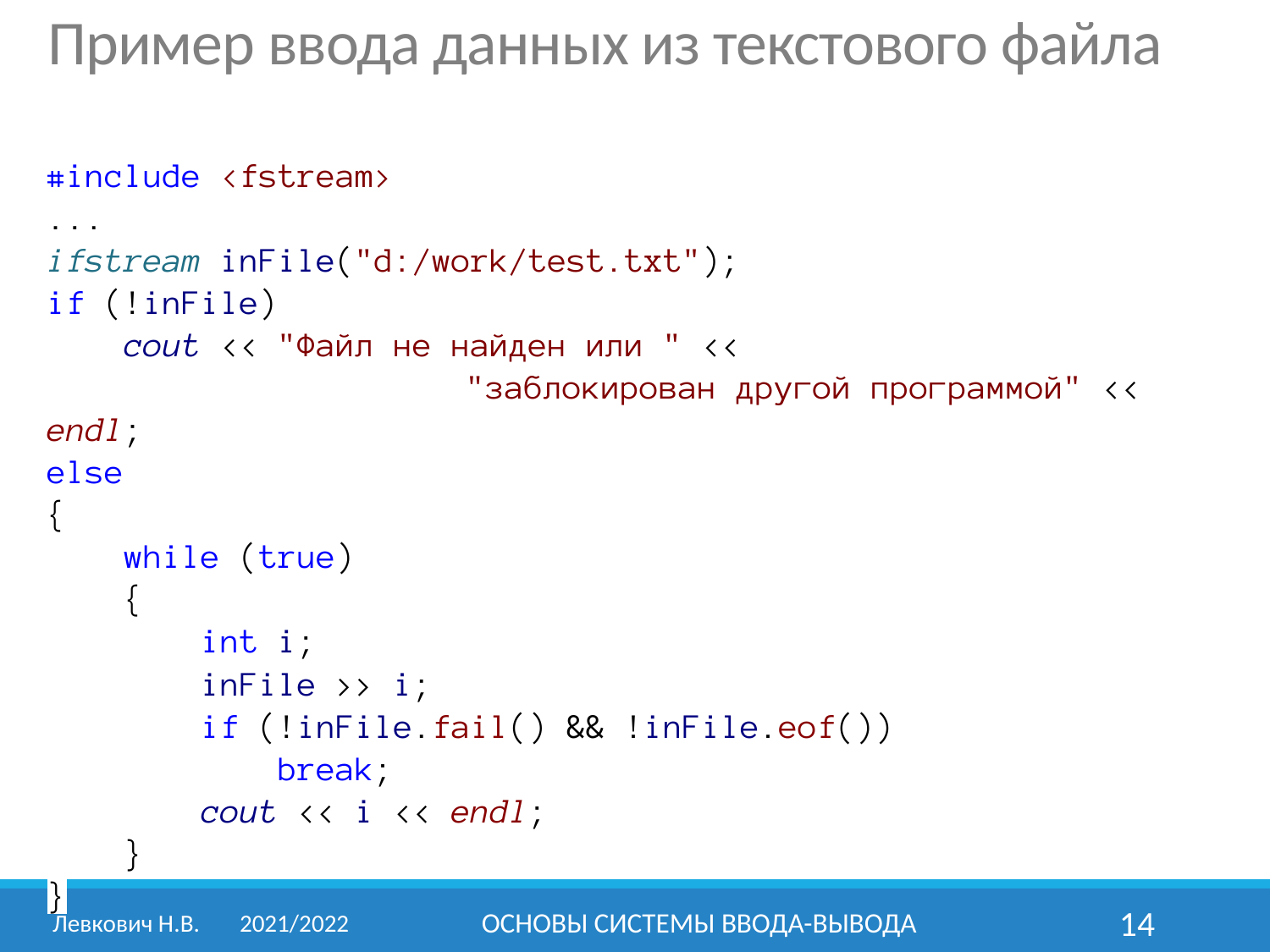

Пример ввода данных из текстового файла
#include <fstream>
...
ifstream inFile("d:/work/test.txt");
if (!inFile)
    cout << "Файл не найден или " <<
			  "заблокирован другой программой" << endl;
else
{
    while (true)
    {
        int i;
        inFile >> i;
        if (!inFile.fail() && !inFile.eof())
            break;
        cout << i << endl;
    }
}
Левкович Н.В.	2021/2022
ОСНОВЫ СИСТЕМЫ ВВОДА-ВЫВОДА
14